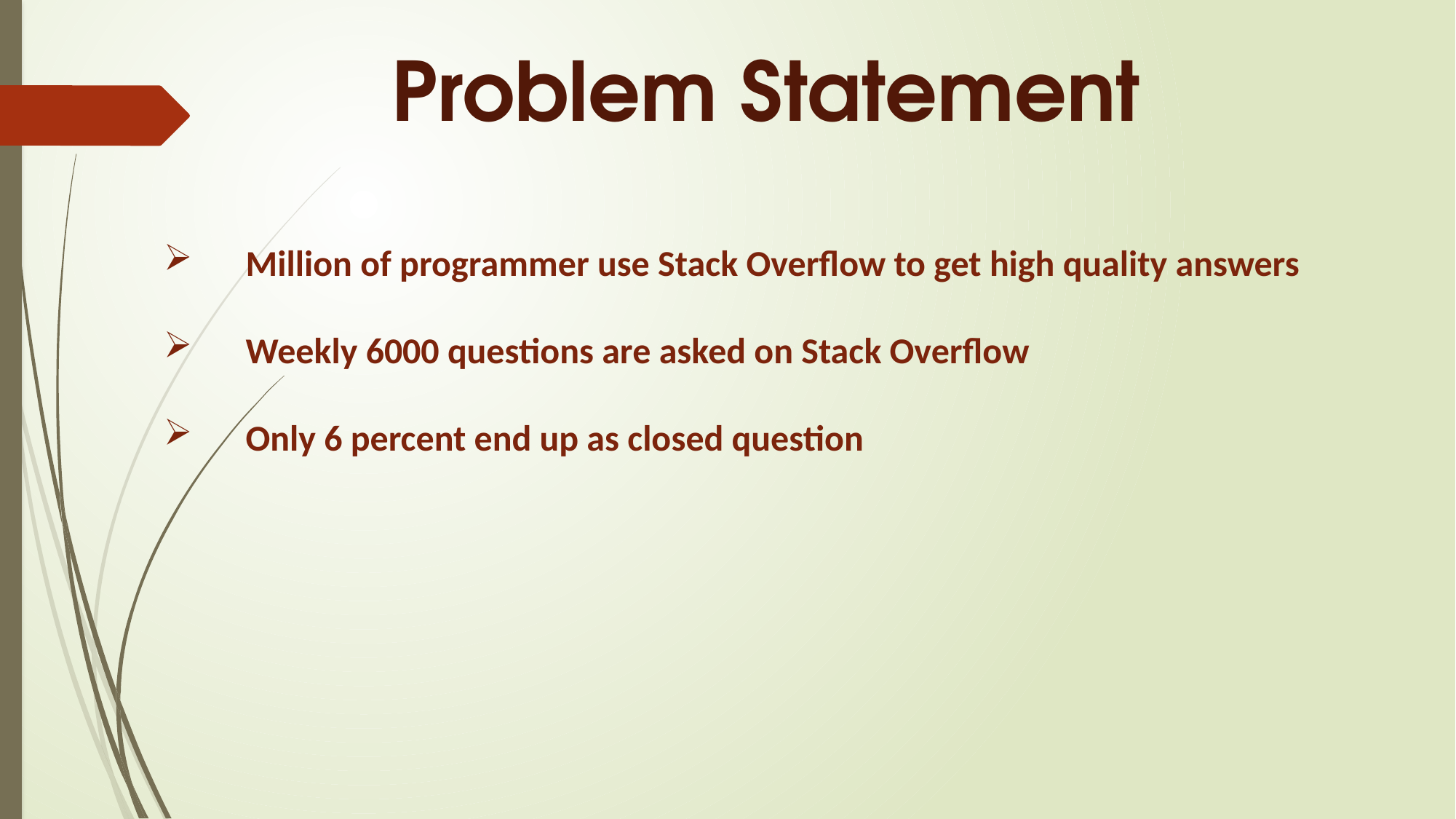

Problem Statement

Million of programmer use Stack Overflow to get high quality answers

Weekly 6000 questions are asked on Stack Overflow

Only 6 percent end up as closed question